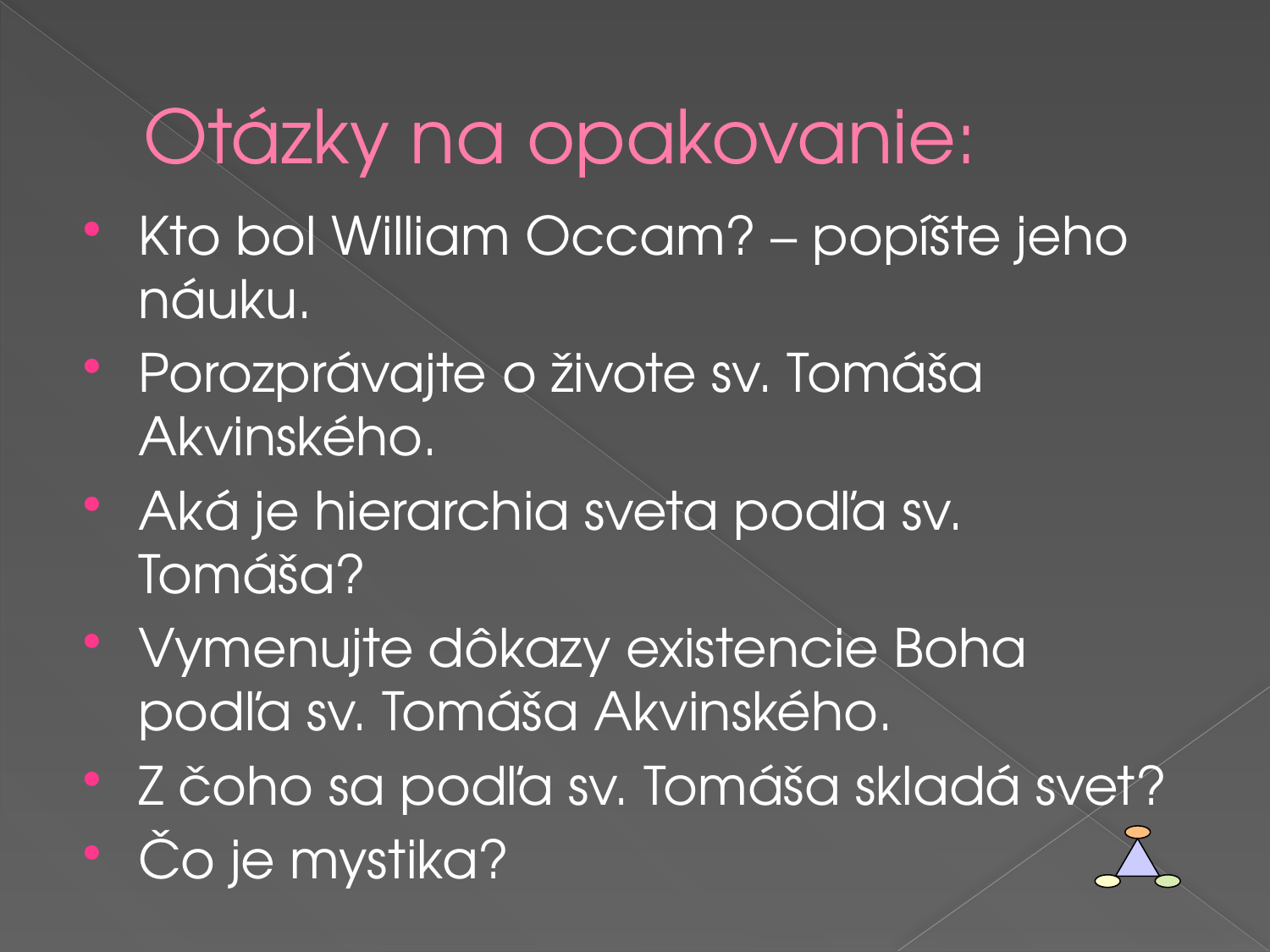

# Otázky na opakovanie:
Kto bol William Occam? – popíšte jeho náuku.
Porozprávajte o živote sv. Tomáša Akvinského.
Aká je hierarchia sveta podľa sv. Tomáša?
Vymenujte dôkazy existencie Boha podľa sv. Tomáša Akvinského.
Z čoho sa podľa sv. Tomáša skladá svet?
Čo je mystika?